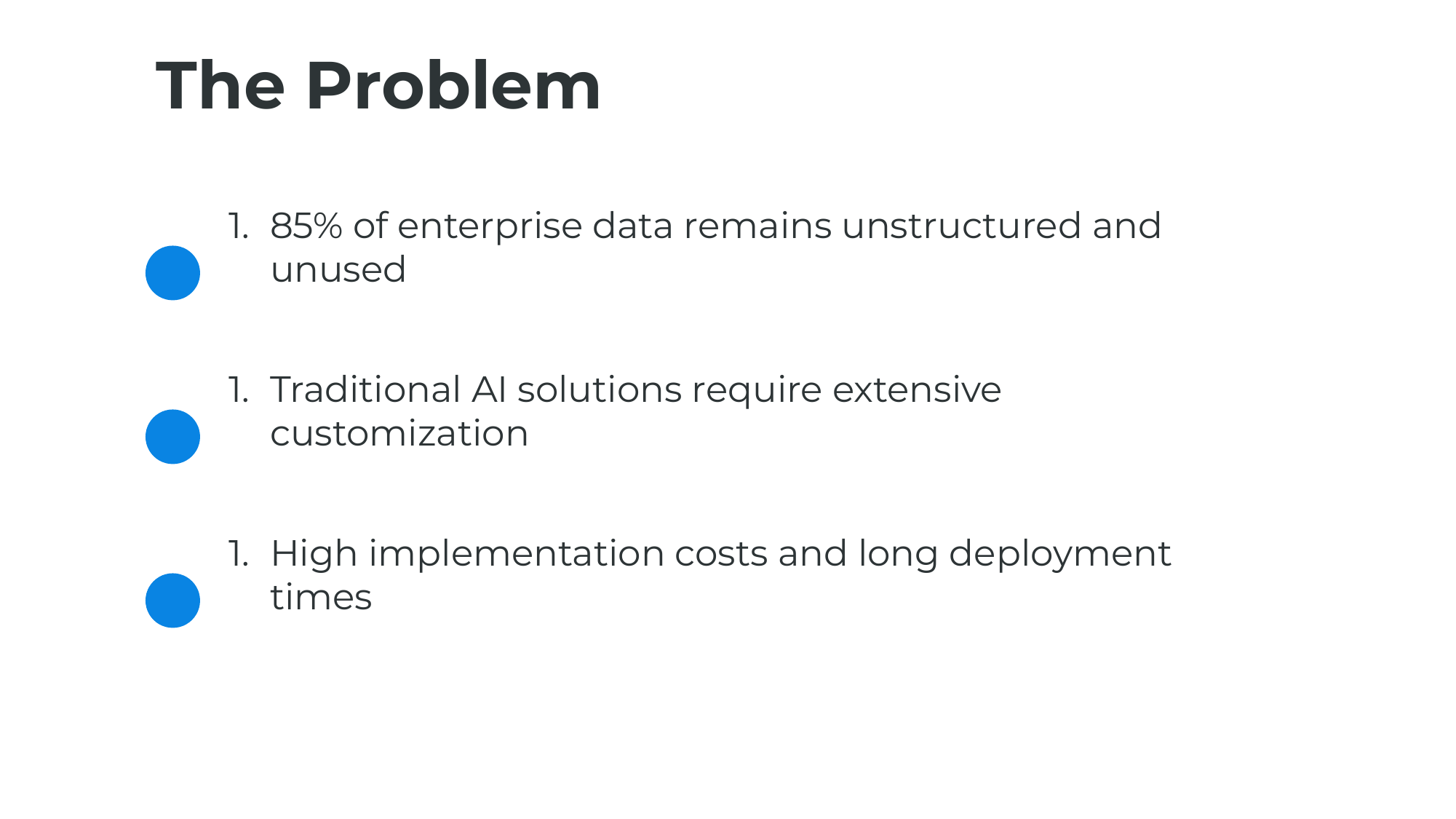

The Problem

85% of enterprise data remains unstructured and unused

Traditional AI solutions require extensive customization

High implementation costs and long deployment times